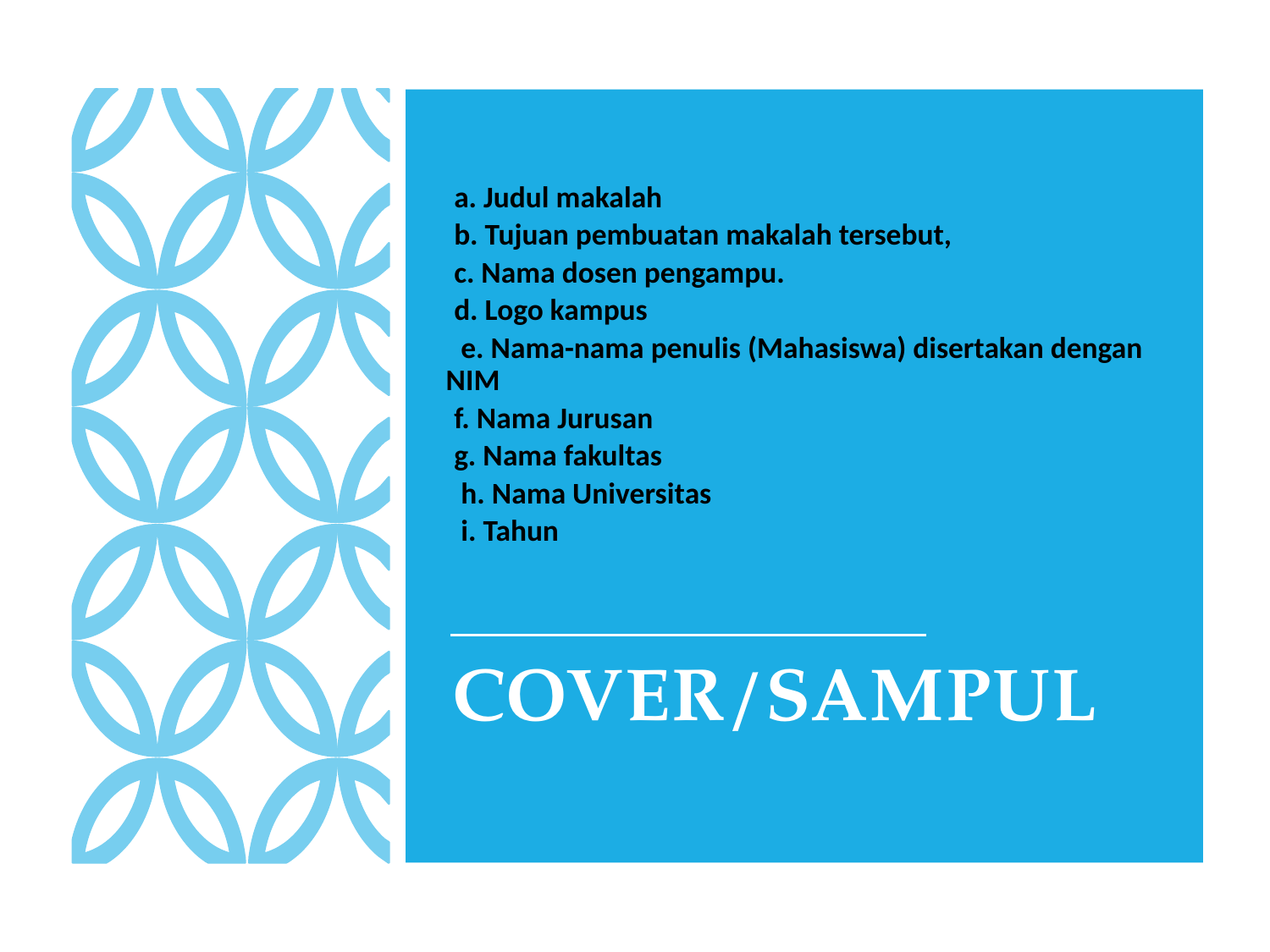

a. Judul makalah
b. Tujuan pembuatan makalah tersebut,
c. Nama dosen pengampu.
d. Logo kampus
 e. Nama-nama penulis (Mahasiswa) disertakan dengan NIM
f. Nama Jurusan
g. Nama fakultas
 h. Nama Universitas
 i. Tahun

# COVER/SAMPUL